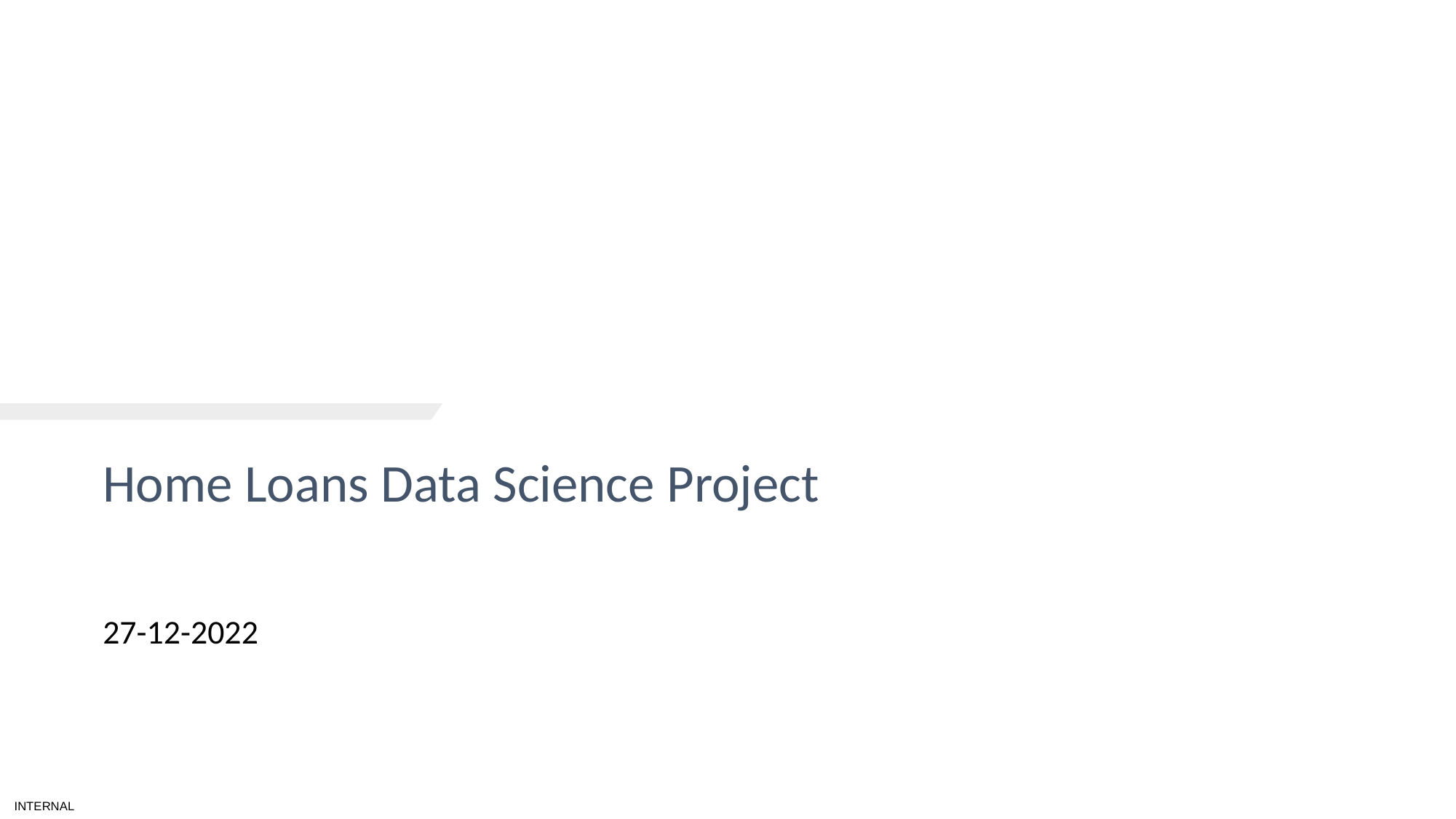

# PRESENTATION TITLE
Home Loans Data Science Project
27-12-2022